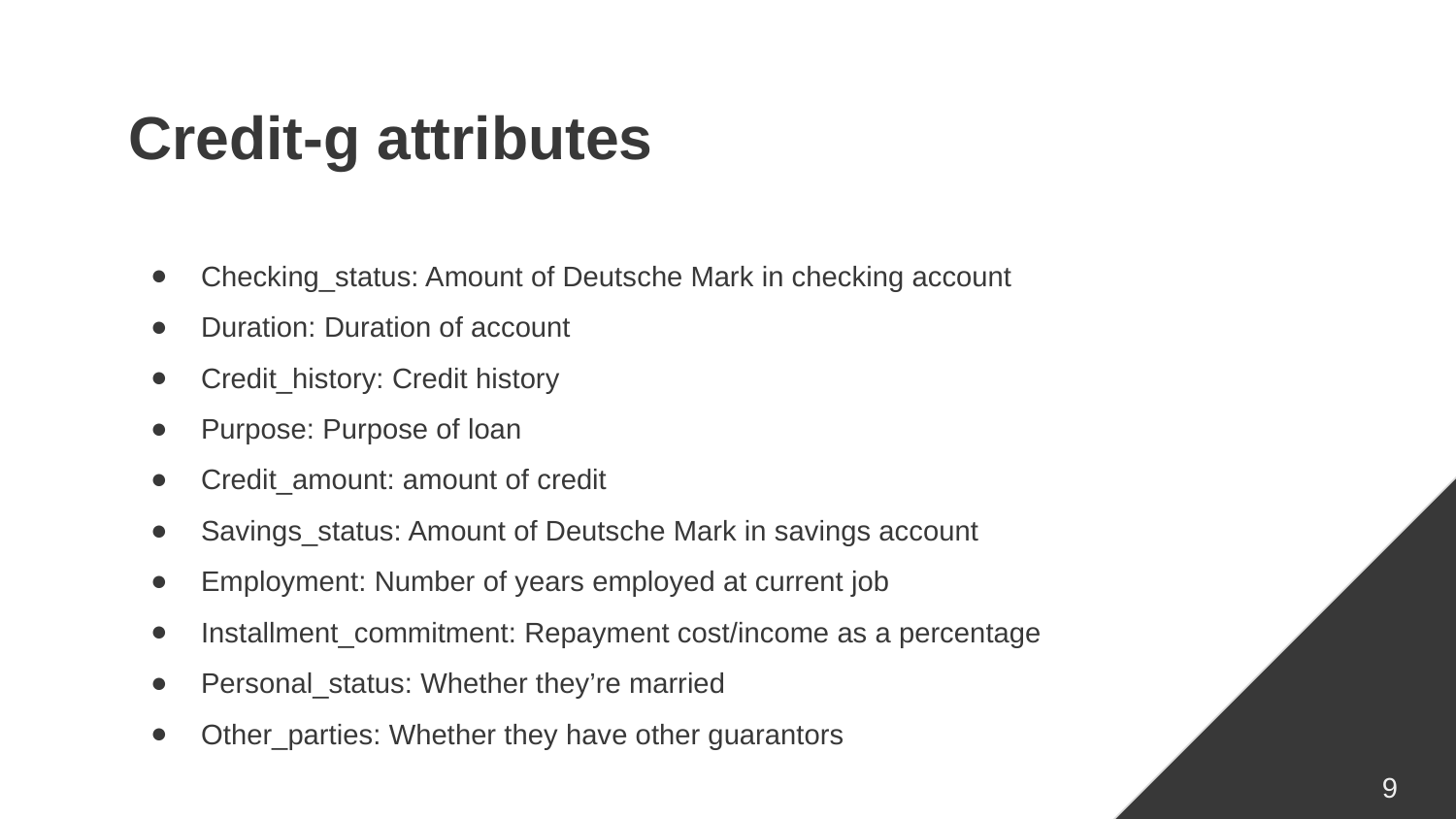

# Credit-g attributes
Checking_status: Amount of Deutsche Mark in checking account
Duration: Duration of account
Credit_history: Credit history
Purpose: Purpose of loan
Credit_amount: amount of credit
Savings_status: Amount of Deutsche Mark in savings account
Employment: Number of years employed at current job
Installment_commitment: Repayment cost/income as a percentage
Personal_status: Whether they’re married
Other_parties: Whether they have other guarantors
9